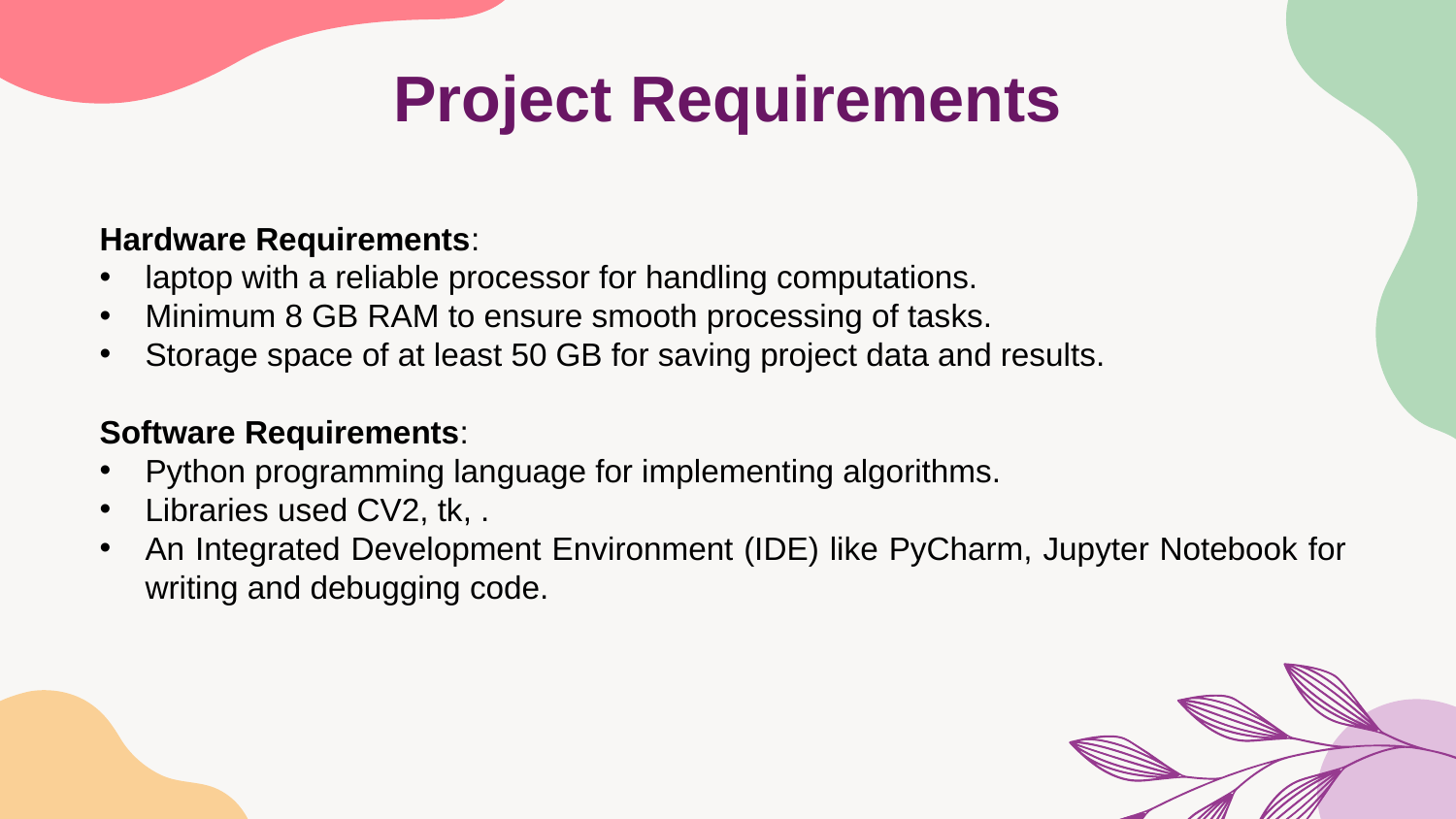

# Project Requirements
Hardware Requirements:
laptop with a reliable processor for handling computations.
Minimum 8 GB RAM to ensure smooth processing of tasks.
Storage space of at least 50 GB for saving project data and results.

Software Requirements:
Python programming language for implementing algorithms.
Libraries used CV2, tk, .
An Integrated Development Environment (IDE) like PyCharm, Jupyter Notebook for writing and debugging code.